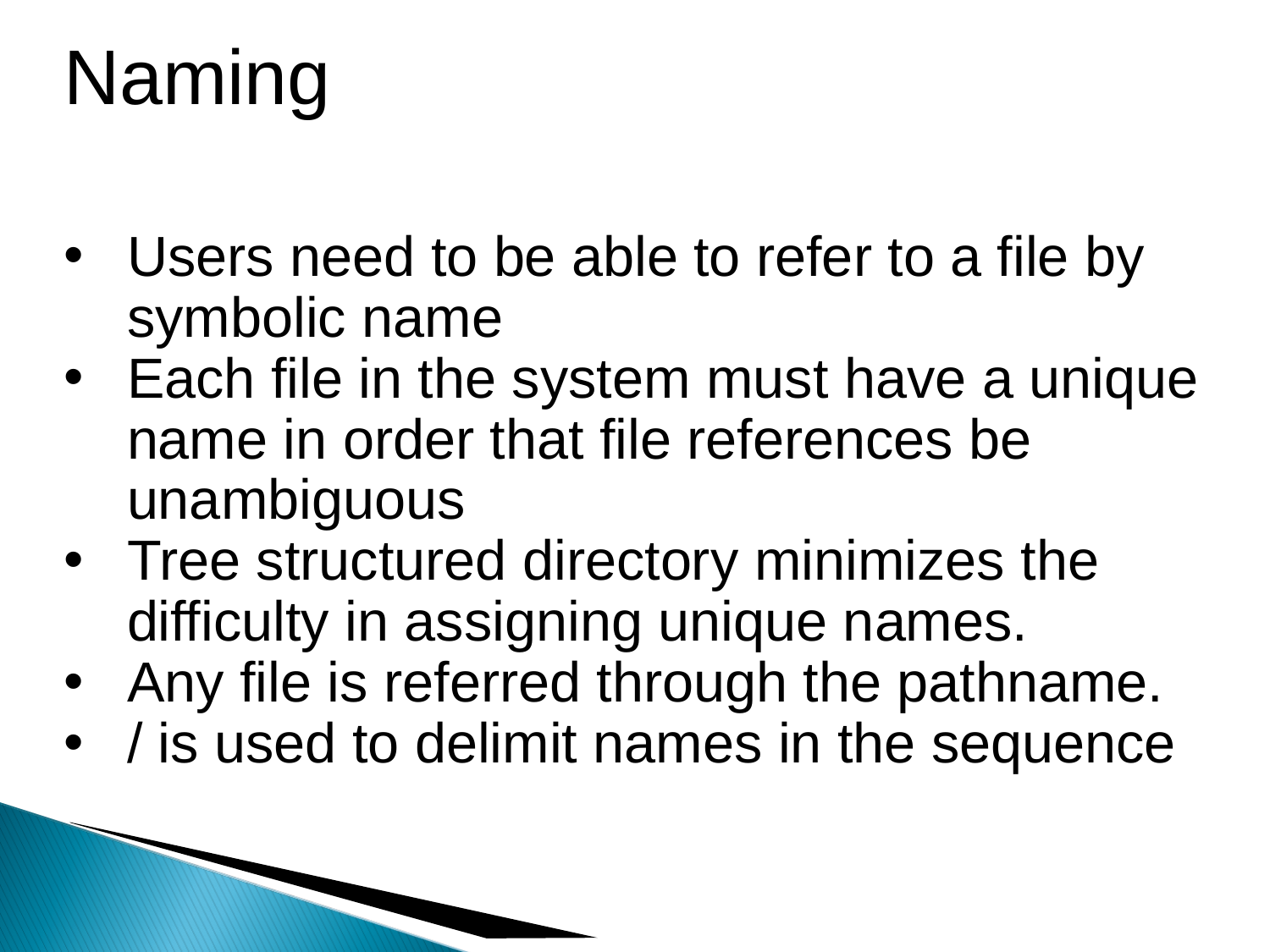

Users need to be able to refer to a file by symbolic name
Each file in the system must have a unique name in order that file references be unambiguous
Tree structured directory minimizes the difficulty in assigning unique names.
Any file is referred through the pathname.
/ is used to delimit names in the sequence

# Naming